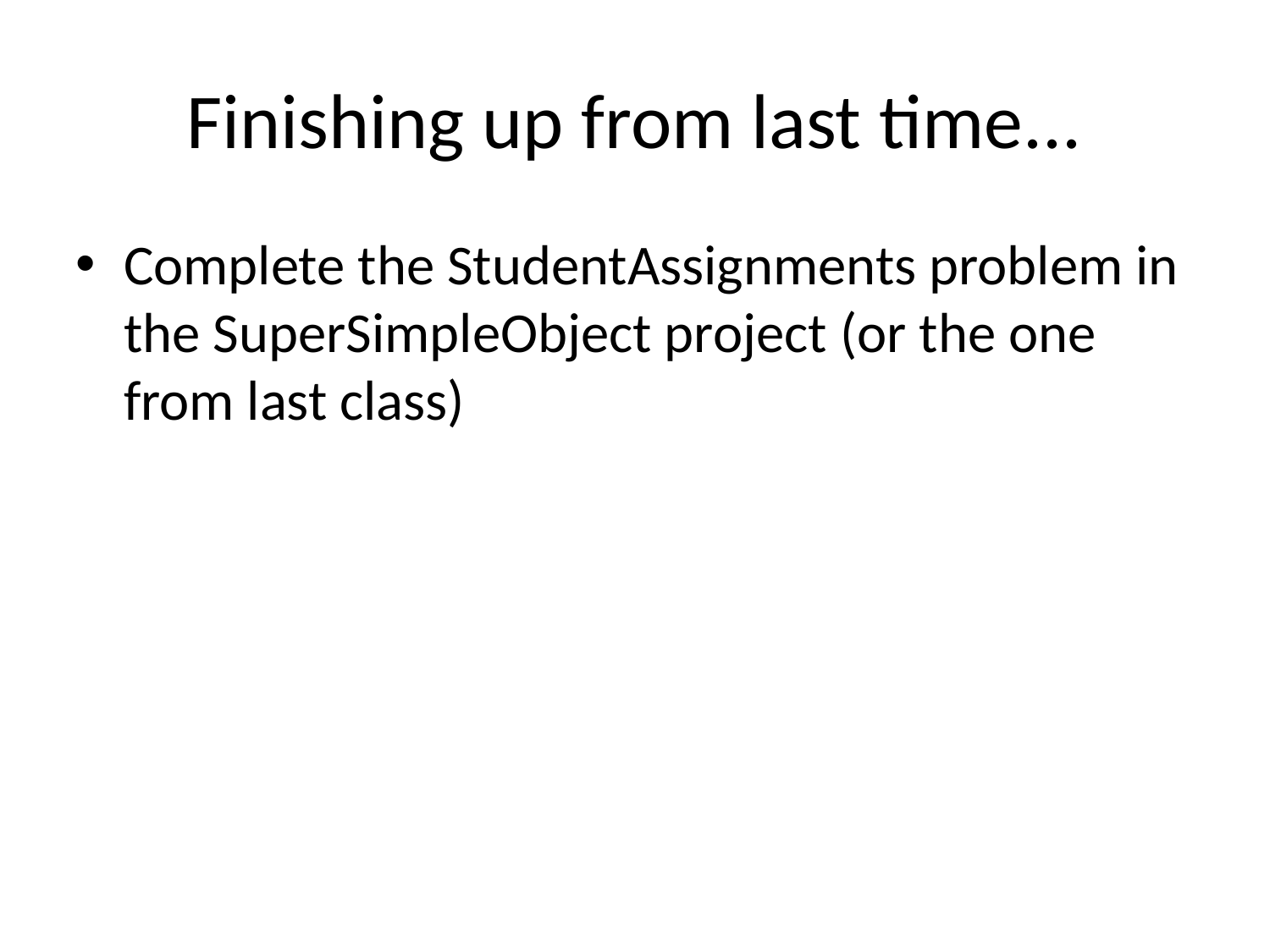

Finishing up from last time...
Complete the StudentAssignments problem in the SuperSimpleObject project (or the one from last class)